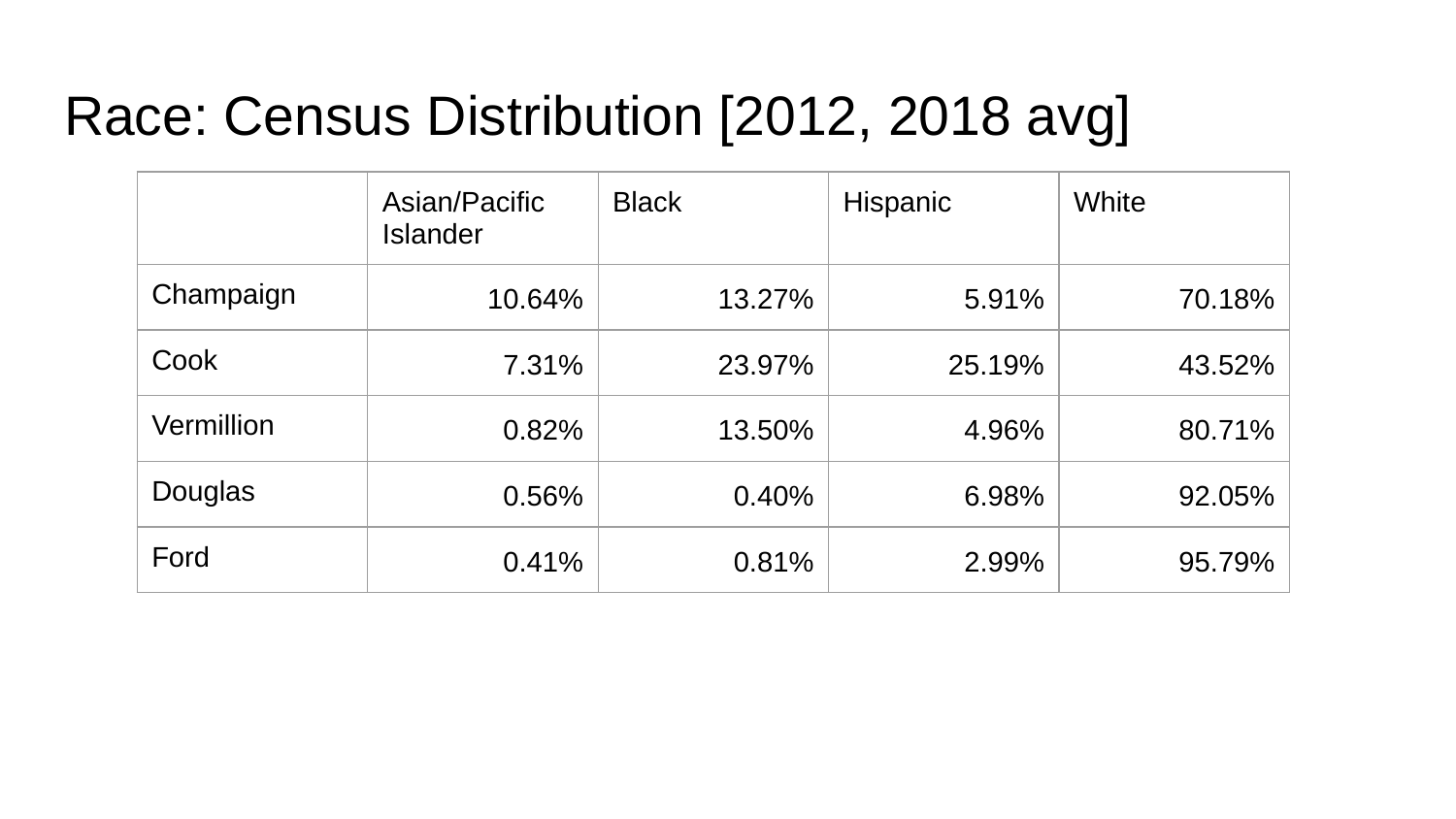

# Race: Census Distribution [2012, 2018 avg]
|  | Asian/Pacific Islander | Black | Hispanic | White |
| --- | --- | --- | --- | --- |
| Champaign | 10.64% | 13.27% | 5.91% | 70.18% |
| Cook | 7.31% | 23.97% | 25.19% | 43.52% |
| Vermillion | 0.82% | 13.50% | 4.96% | 80.71% |
| Douglas | 0.56% | 0.40% | 6.98% | 92.05% |
| Ford | 0.41% | 0.81% | 2.99% | 95.79% |